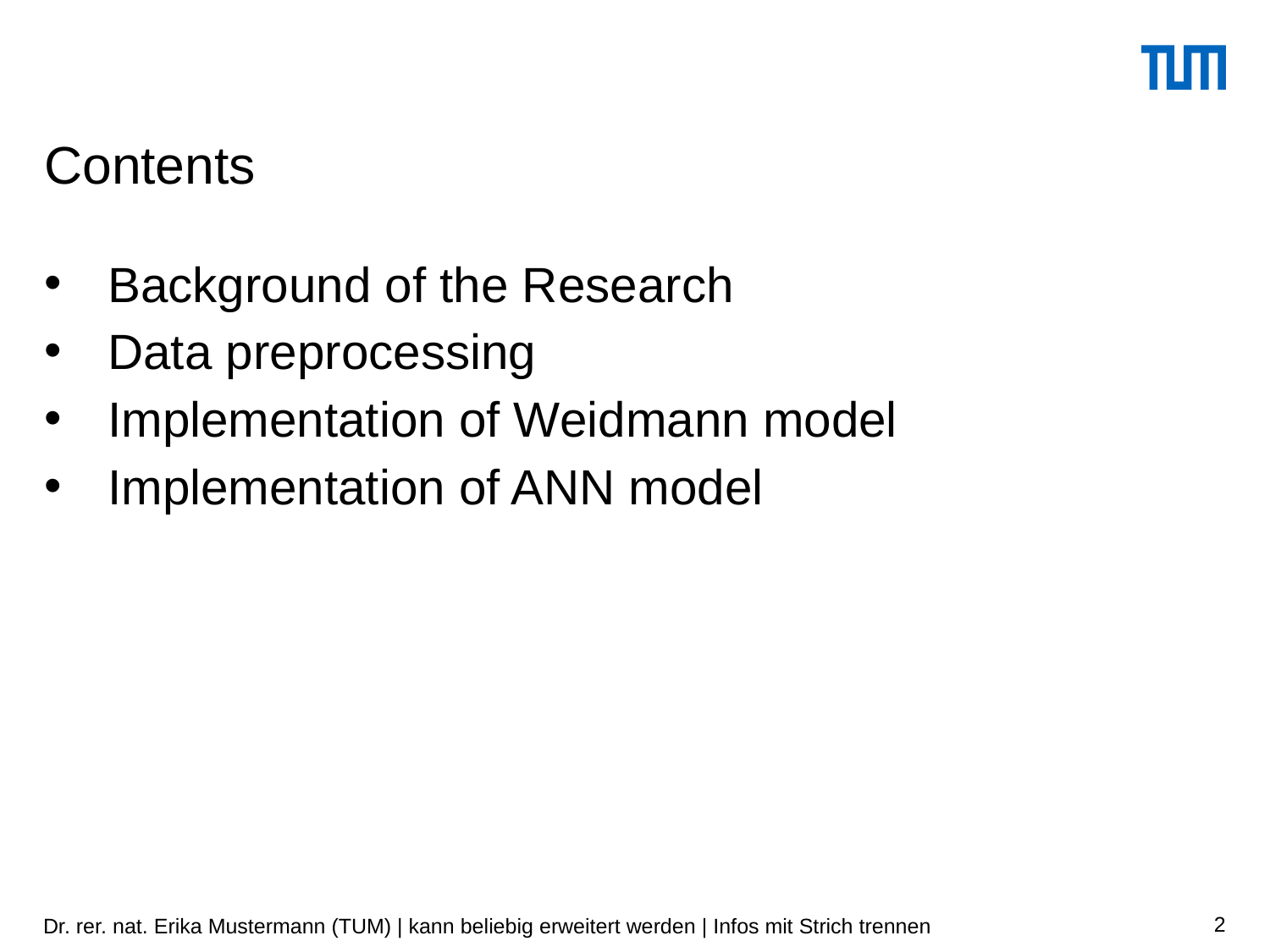

# Contents
Background of the Research
Data preprocessing
Implementation of Weidmann model
Implementation of ANN model

Dr. rer. nat. Erika Mustermann (TUM) | kann beliebig erweitert werden | Infos mit Strich trennen
2